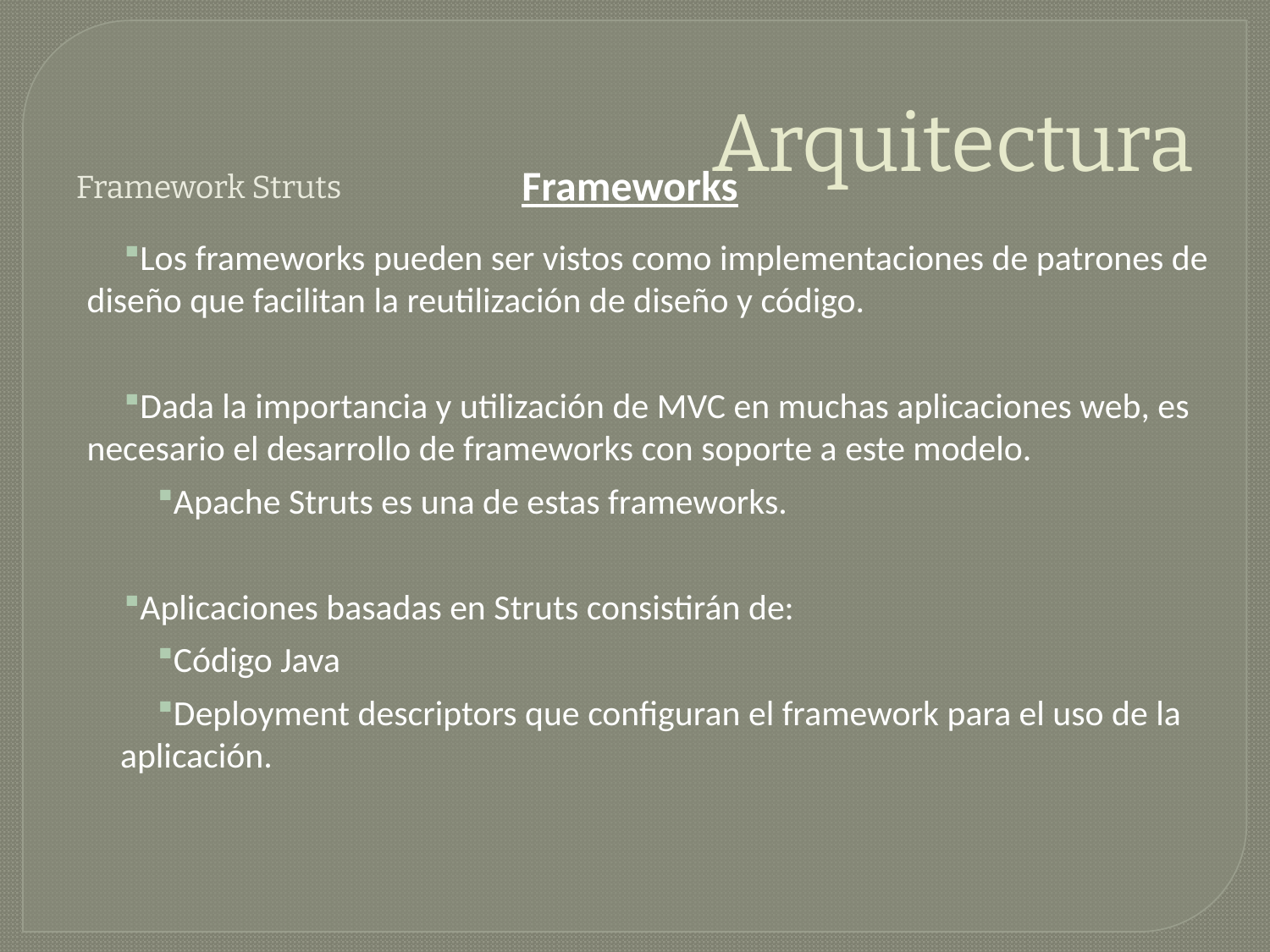

# Arquitectura

Frameworks
Framework Struts
Los frameworks pueden ser vistos como implementaciones de patrones de diseño que facilitan la reutilización de diseño y código.

Dada la importancia y utilización de MVC en muchas aplicaciones web, es necesario el desarrollo de frameworks con soporte a este modelo.
Apache Struts es una de estas frameworks.

Aplicaciones basadas en Struts consistirán de:
Código Java
Deployment descriptors que configuran el framework para el uso de la aplicación.